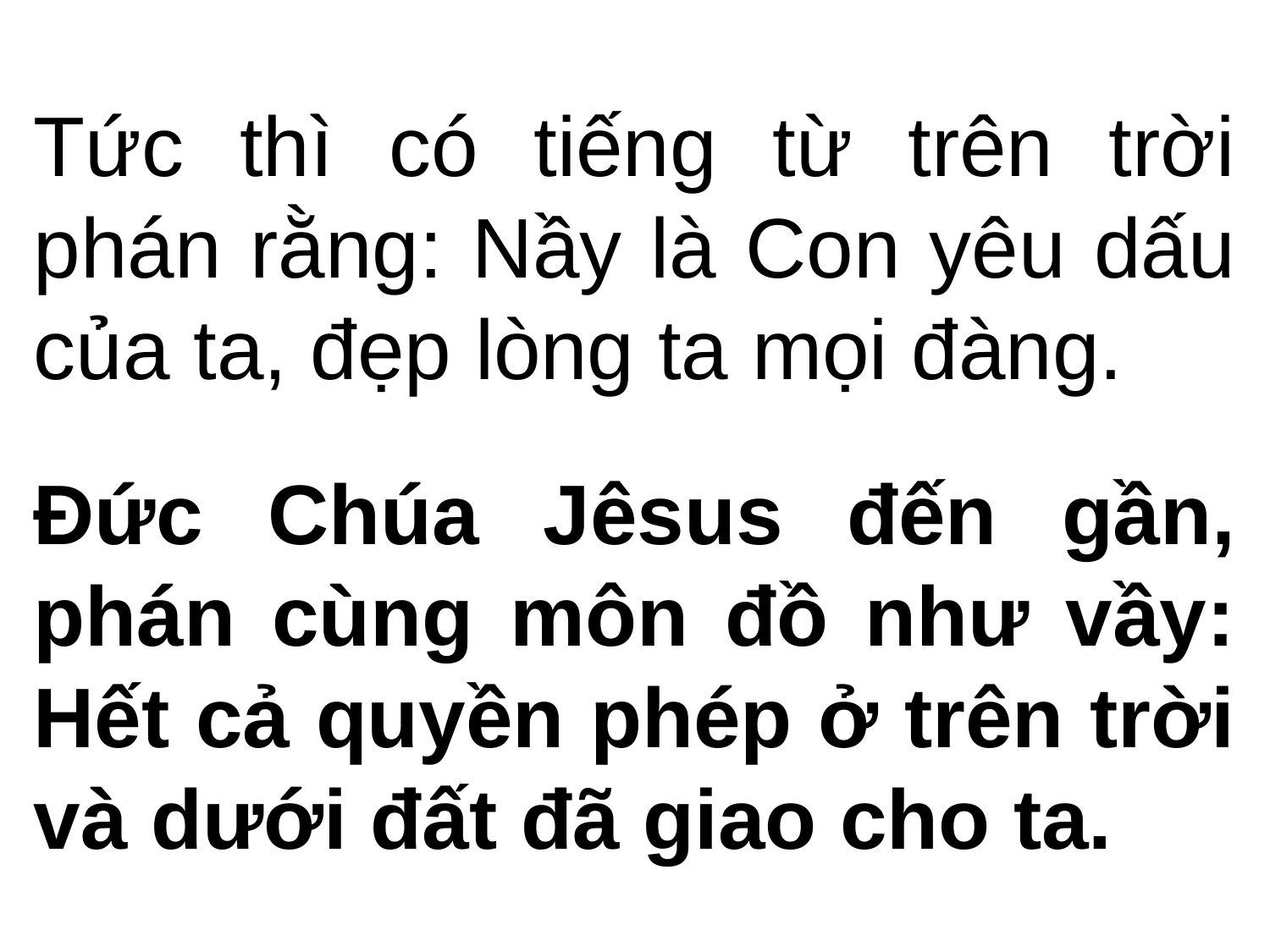

Tức thì có tiếng từ trên trời phán rằng: Nầy là Con yêu dấu của ta, đẹp lòng ta mọi đàng.

Đức Chúa Jêsus đến gần, phán cùng môn đồ như vầy: Hết cả quyền phép ở trên trời và dưới đất đã giao cho ta.